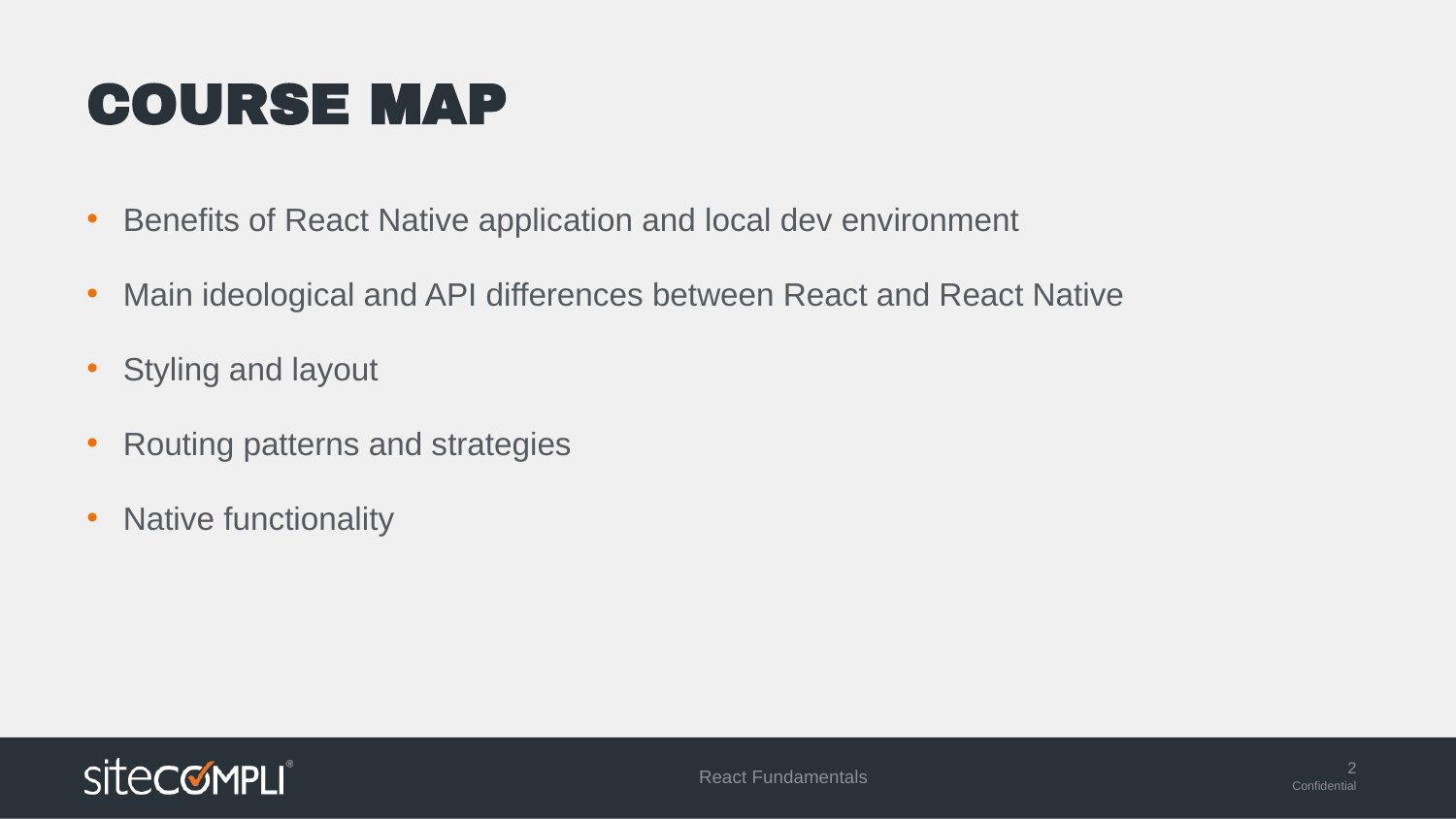

# Course map
Benefits of React Native application and local dev environment
Main ideological and API differences between React and React Native
Styling and layout
Routing patterns and strategies
Native functionality
React Fundamentals
2